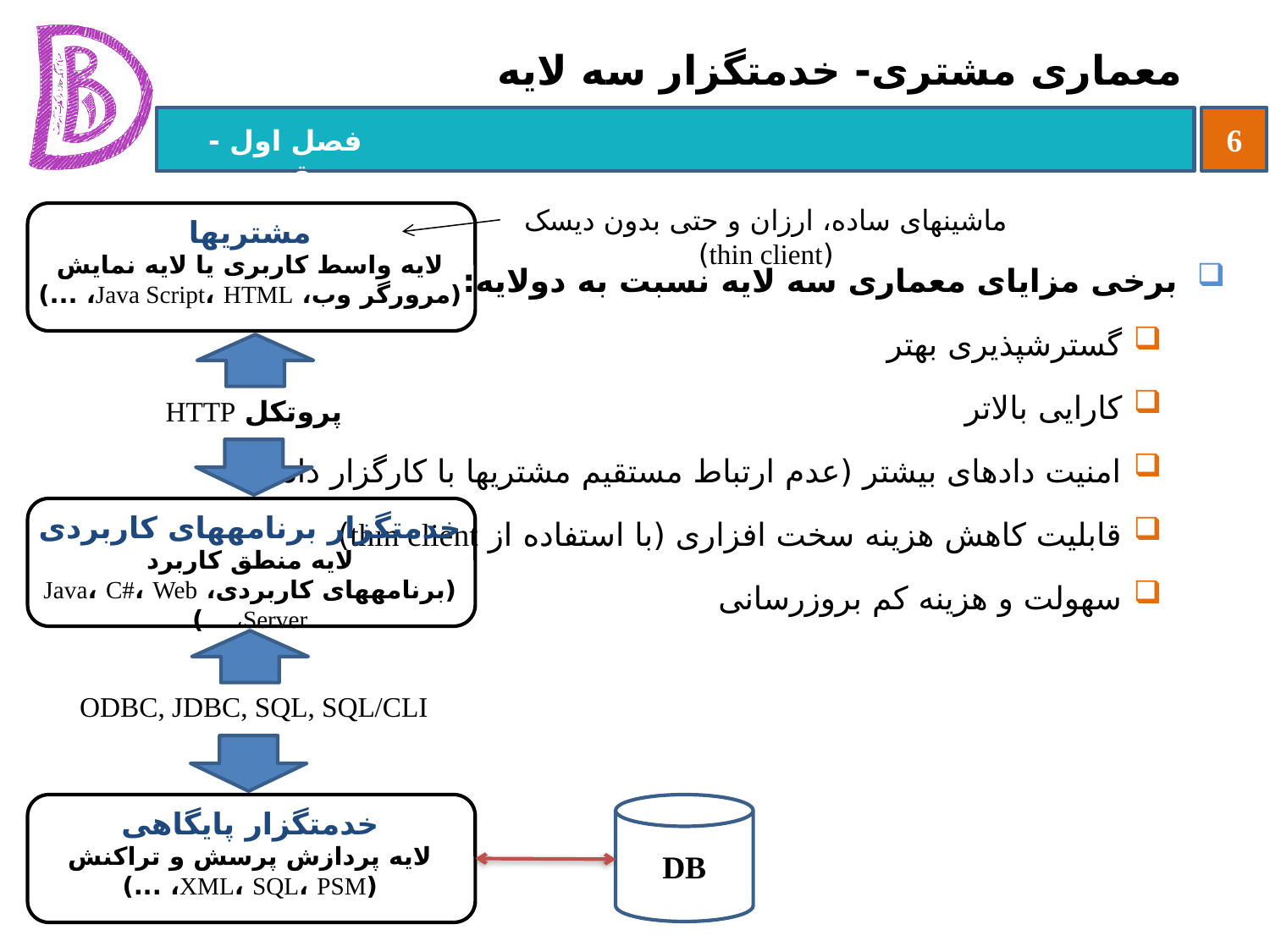

# معماری مشتری- خدمتگزار سه لایه

برخی مزایای معماری سه لایه نسبت به دولایه:
گسترش‏پذیری بهتر
کارایی بالاتر
امنیت داده‏ای بیشتر (عدم ارتباط مستقیم مشتری‏ها با کارگزار داده)
قابلیت کاهش هزینه سخت افزاری (با استفاده از thin client)
سهولت و هزینه کم بروزرسانی
ماشین‏های ساده، ارزان و حتی بدون دیسک (thin client)

مشتری‏ها
لایه واسط کاربری یا لایه نمایش
(مرورگر وب، Java Script، HTML، ...)

پروتکل HTTP

خدمتگزار برنامه‏های کاربردی
لایه منطق کاربرد
(برنامه‏های کاربردی، Java، C#، Web Server، ...)

ODBC, JDBC, SQL, SQL/CLI

خدمتگزار پایگاهی
لایه پردازش پرسش و تراکنش
(XML، SQL، PSM، ...)
DB